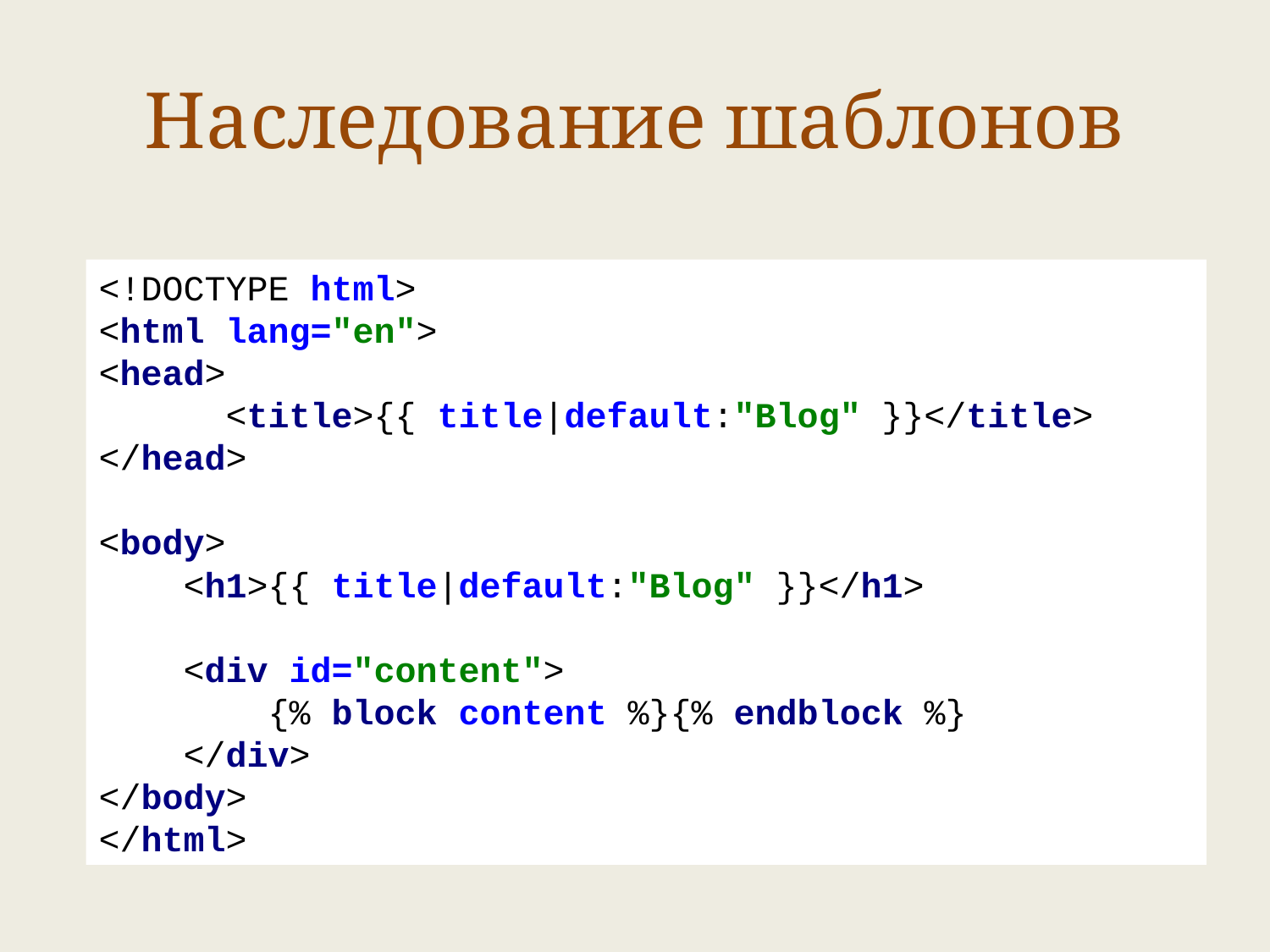

# Наследование шаблонов
<!DOCTYPE html>
<html lang="en">
<head>
	<title>{{ title|default:"Blog" }}</title>
</head>
<body>
    <h1>{{ title|default:"Blog" }}</h1>
    <div id="content">
        {% block content %}{% endblock %}
    </div>
</body>
</html>